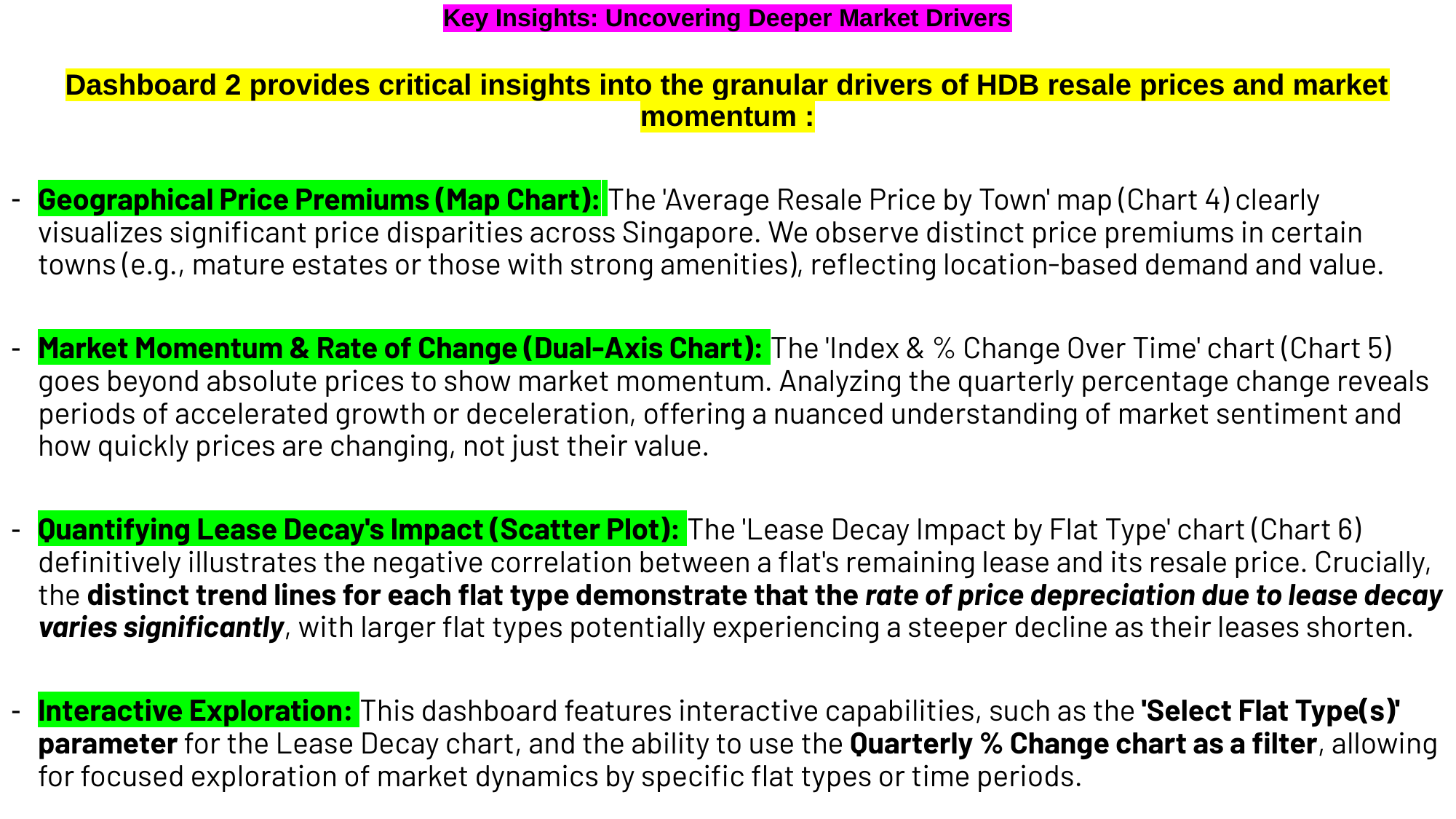

# Key Insights: Uncovering Deeper Market Drivers
Dashboard 2 provides critical insights into the granular drivers of HDB resale prices and market momentum :

Geographical Price Premiums (Map Chart): The 'Average Resale Price by Town' map (Chart 4) clearly visualizes significant price disparities across Singapore. We observe distinct price premiums in certain towns (e.g., mature estates or those with strong amenities), reflecting location-based demand and value.

Market Momentum & Rate of Change (Dual-Axis Chart): The 'Index & % Change Over Time' chart (Chart 5) goes beyond absolute prices to show market momentum. Analyzing the quarterly percentage change reveals periods of accelerated growth or deceleration, offering a nuanced understanding of market sentiment and how quickly prices are changing, not just their value.

Quantifying Lease Decay's Impact (Scatter Plot): The 'Lease Decay Impact by Flat Type' chart (Chart 6) definitively illustrates the negative correlation between a flat's remaining lease and its resale price. Crucially, the distinct trend lines for each flat type demonstrate that the rate of price depreciation due to lease decay varies significantly, with larger flat types potentially experiencing a steeper decline as their leases shorten.

Interactive Exploration: This dashboard features interactive capabilities, such as the 'Select Flat Type(s)' parameter for the Lease Decay chart, and the ability to use the Quarterly % Change chart as a filter, allowing for focused exploration of market dynamics by specific flat types or time periods.